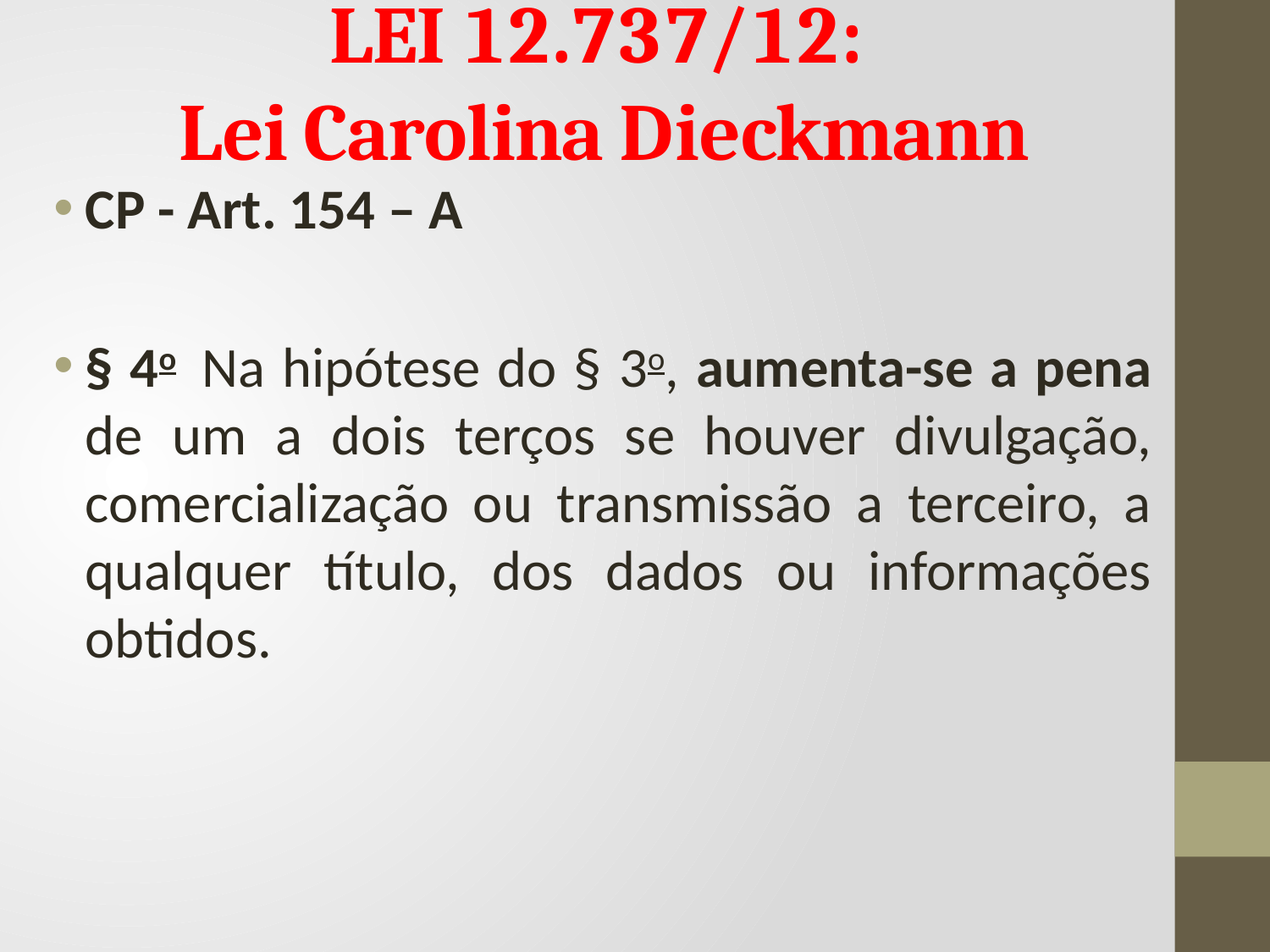

# LEI 12.737/12: Lei Carolina Dieckmann
CP - Art. 154 – A

§ 4o  Na hipótese do § 3o, aumenta-se a pena de um a dois terços se houver divulgação, comercialização ou transmissão a terceiro, a qualquer título, dos dados ou informações obtidos.